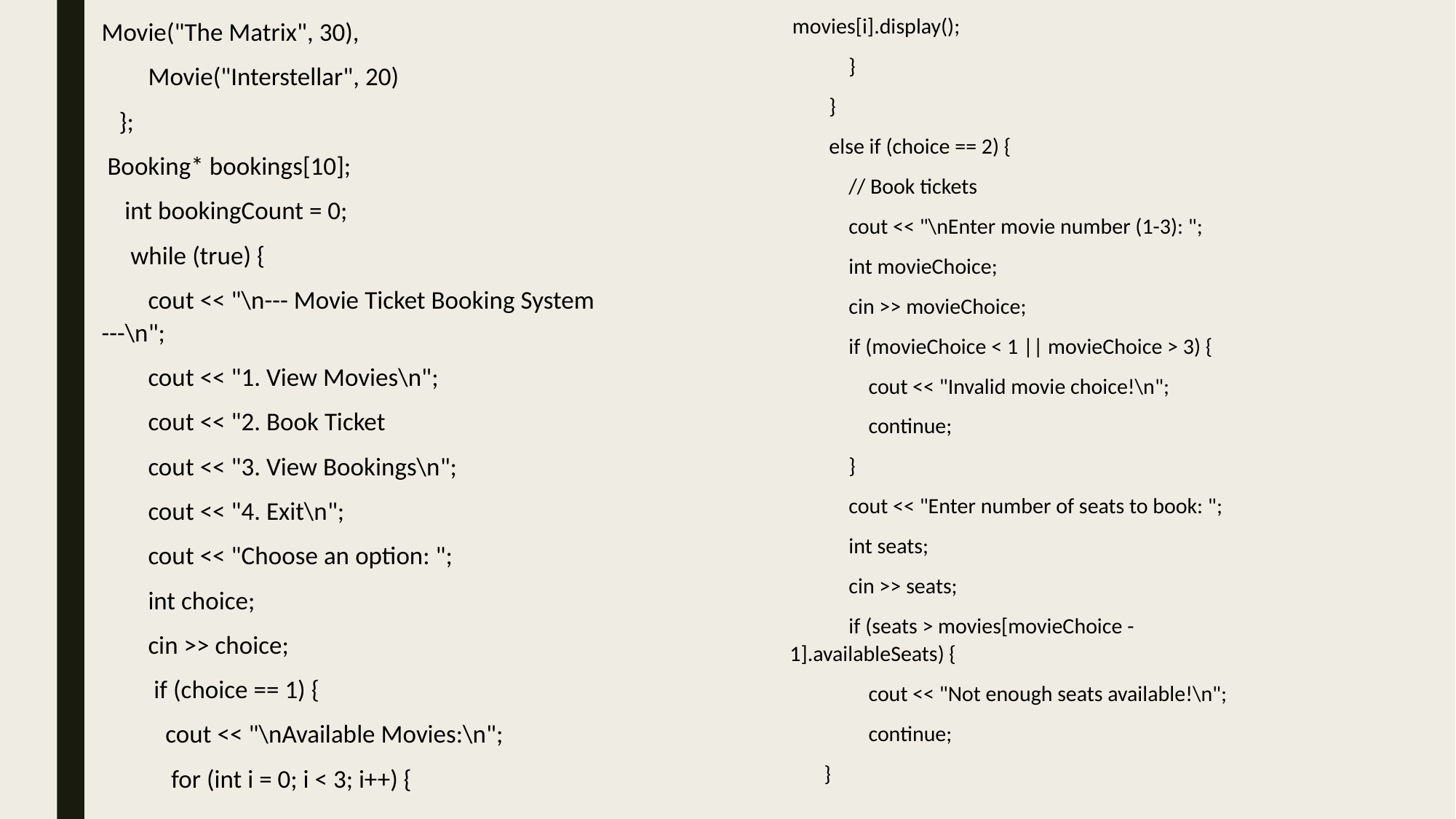

movies[i].display();
            }
        }
        else if (choice == 2) {
            // Book tickets
            cout << "\nEnter movie number (1-3): ";
            int movieChoice;
            cin >> movieChoice;
            if (movieChoice < 1 || movieChoice > 3) {
                cout << "Invalid movie choice!\n";
                continue;
            }
            cout << "Enter number of seats to book: ";
            int seats;
            cin >> seats;
            if (seats > movies[movieChoice - 1].availableSeats) {
                cout << "Not enough seats available!\n";
                continue;
       }
Movie("The Matrix", 30),
        Movie("Interstellar", 20)
   };
 Booking* bookings[10];
    int bookingCount = 0;
     while (true) {
        cout << "\n--- Movie Ticket Booking System ---\n";
        cout << "1. View Movies\n";
        cout << "2. Book Ticket
        cout << "3. View Bookings\n";
        cout << "4. Exit\n";
        cout << "Choose an option: ";
        int choice;
        cin >> choice;
         if (choice == 1) {
           cout << "\nAvailable Movies:\n";
            for (int i = 0; i < 3; i++) {